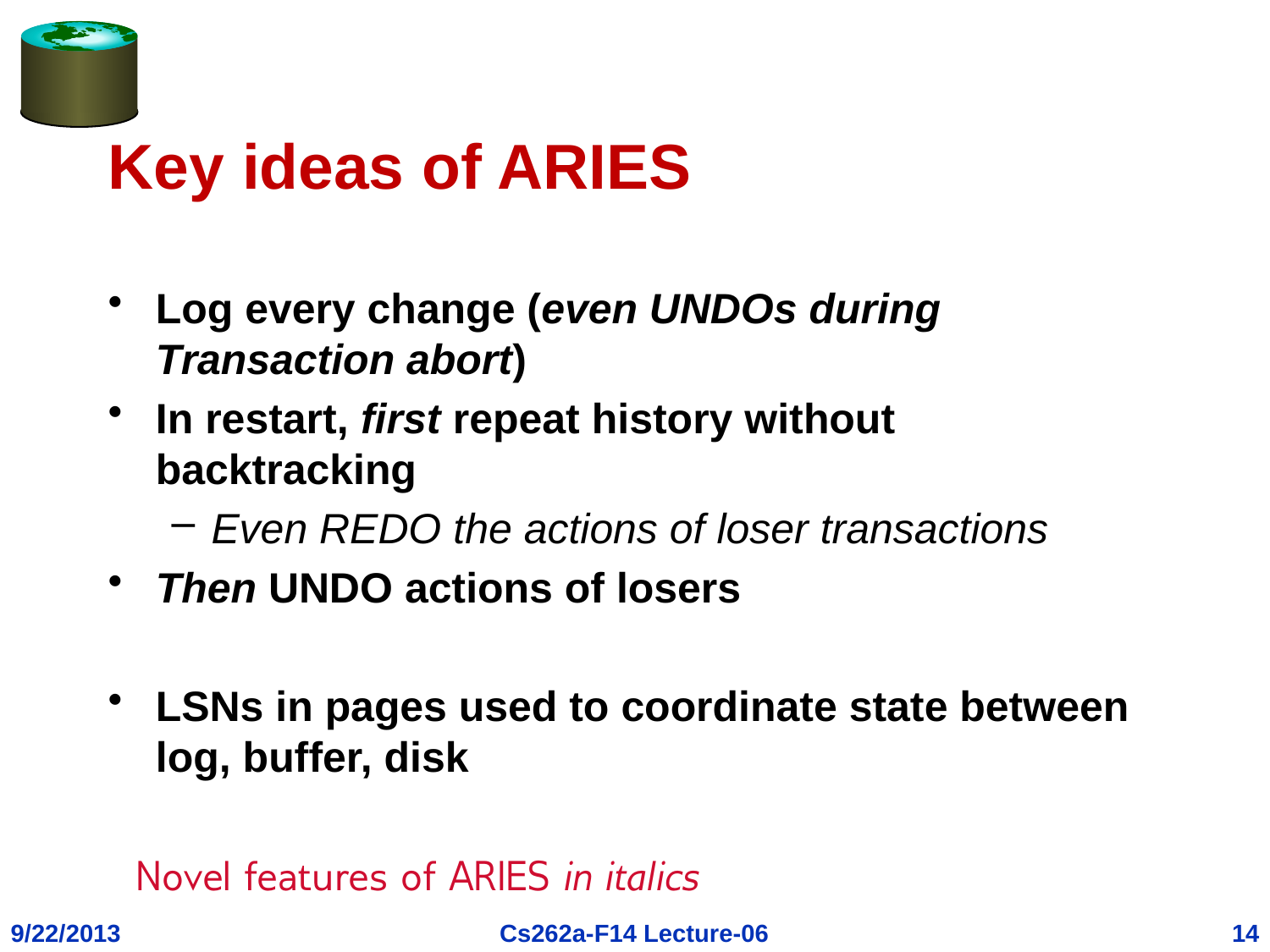

# Key ideas of ARIES
Log every change (even UNDOs during Transaction abort)
In restart, first repeat history without backtracking
Even REDO the actions of loser transactions
Then UNDO actions of losers

LSNs in pages used to coordinate state between log, buffer, disk
Novel features of ARIES in italics